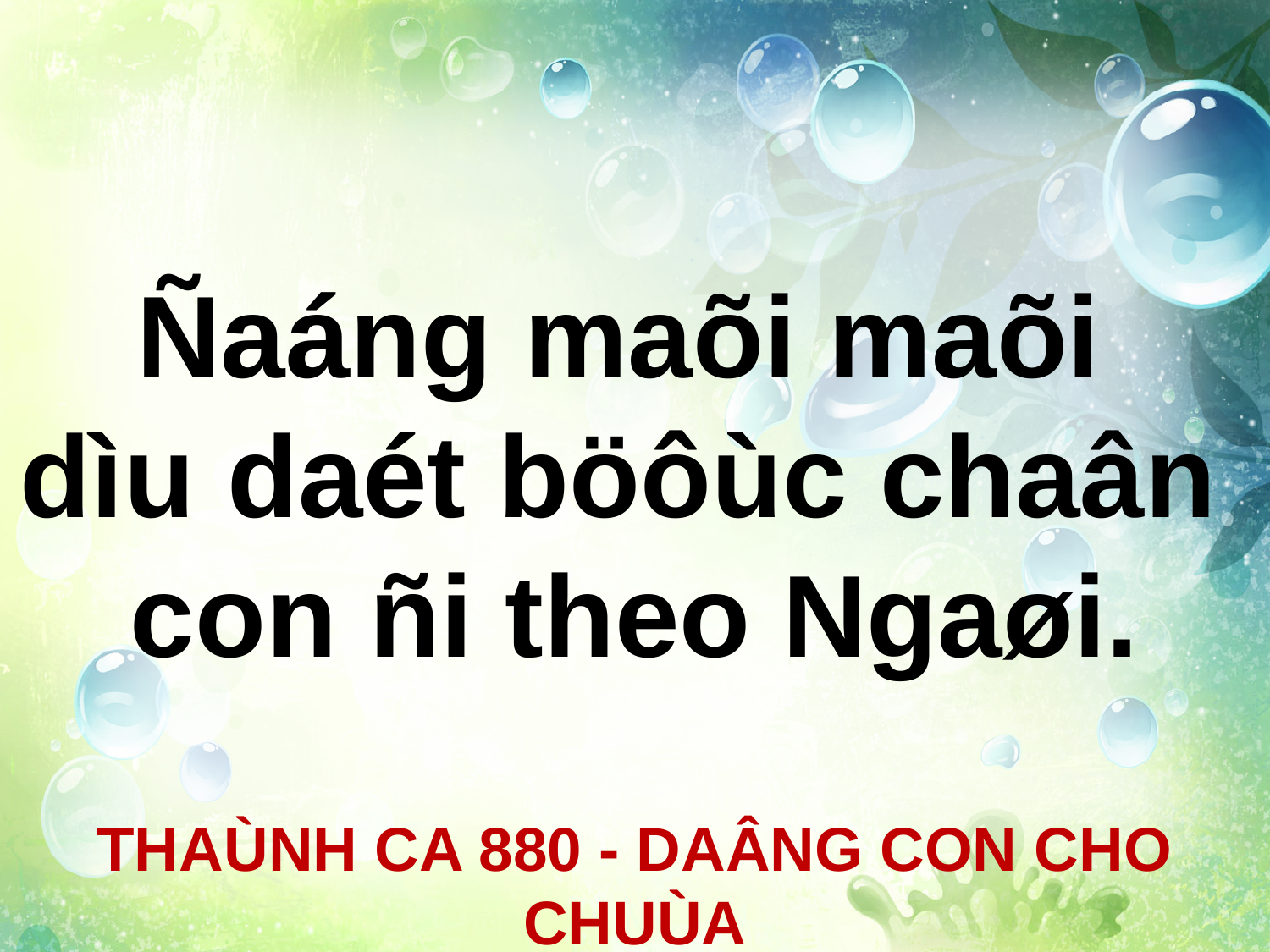

Ñaáng maõi maõi
dìu daét böôùc chaân
con ñi theo Ngaøi.
THAÙNH CA 880 - DAÂNG CON CHO CHUÙA